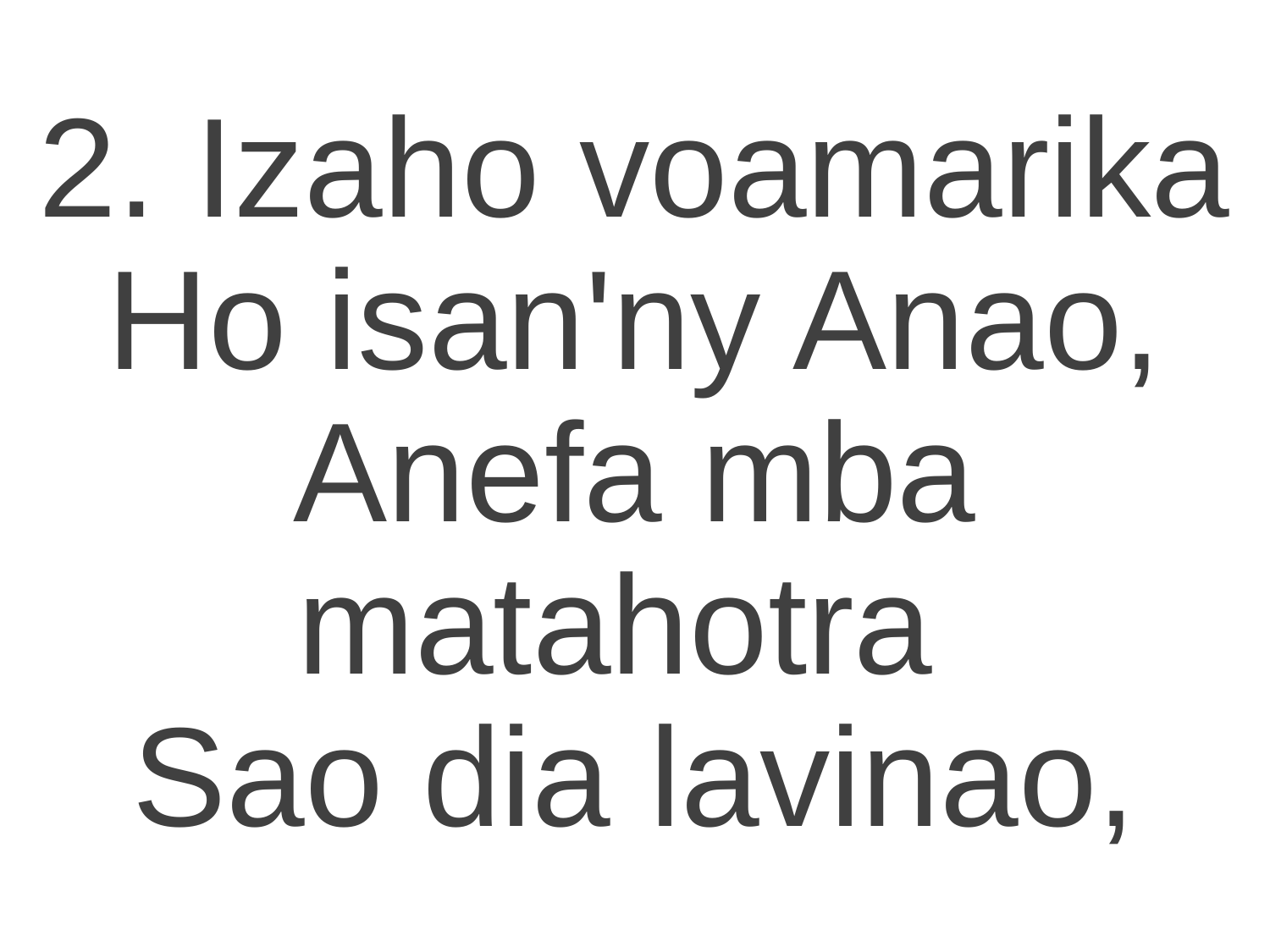

2. Izaho voamarika
Ho isan'ny Anao,
Anefa mba matahotra
Sao dia lavinao,